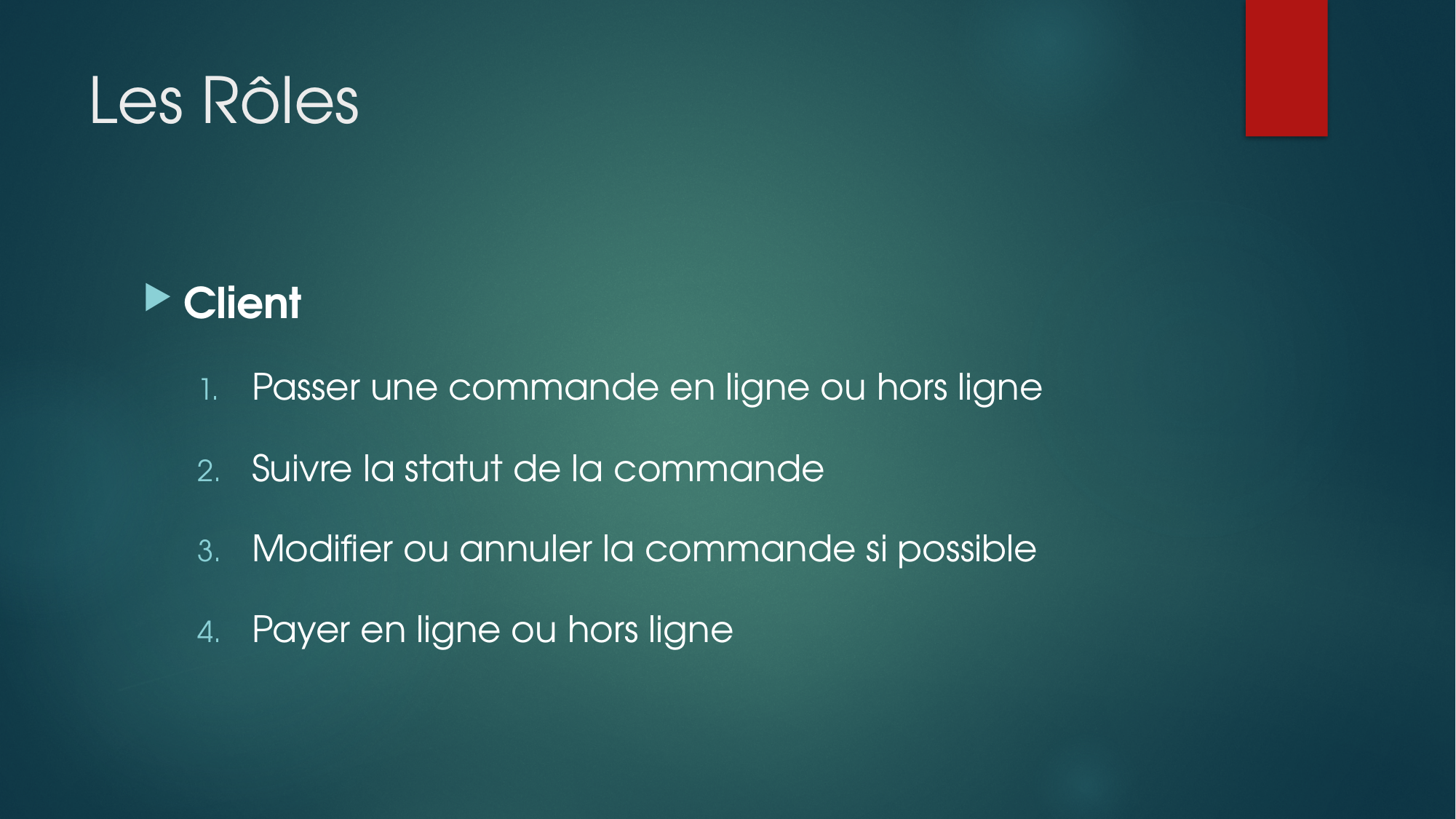

# Les Rôles
Client
Passer une commande en ligne ou hors ligne
Suivre la statut de la commande
Modifier ou annuler la commande si possible
Payer en ligne ou hors ligne